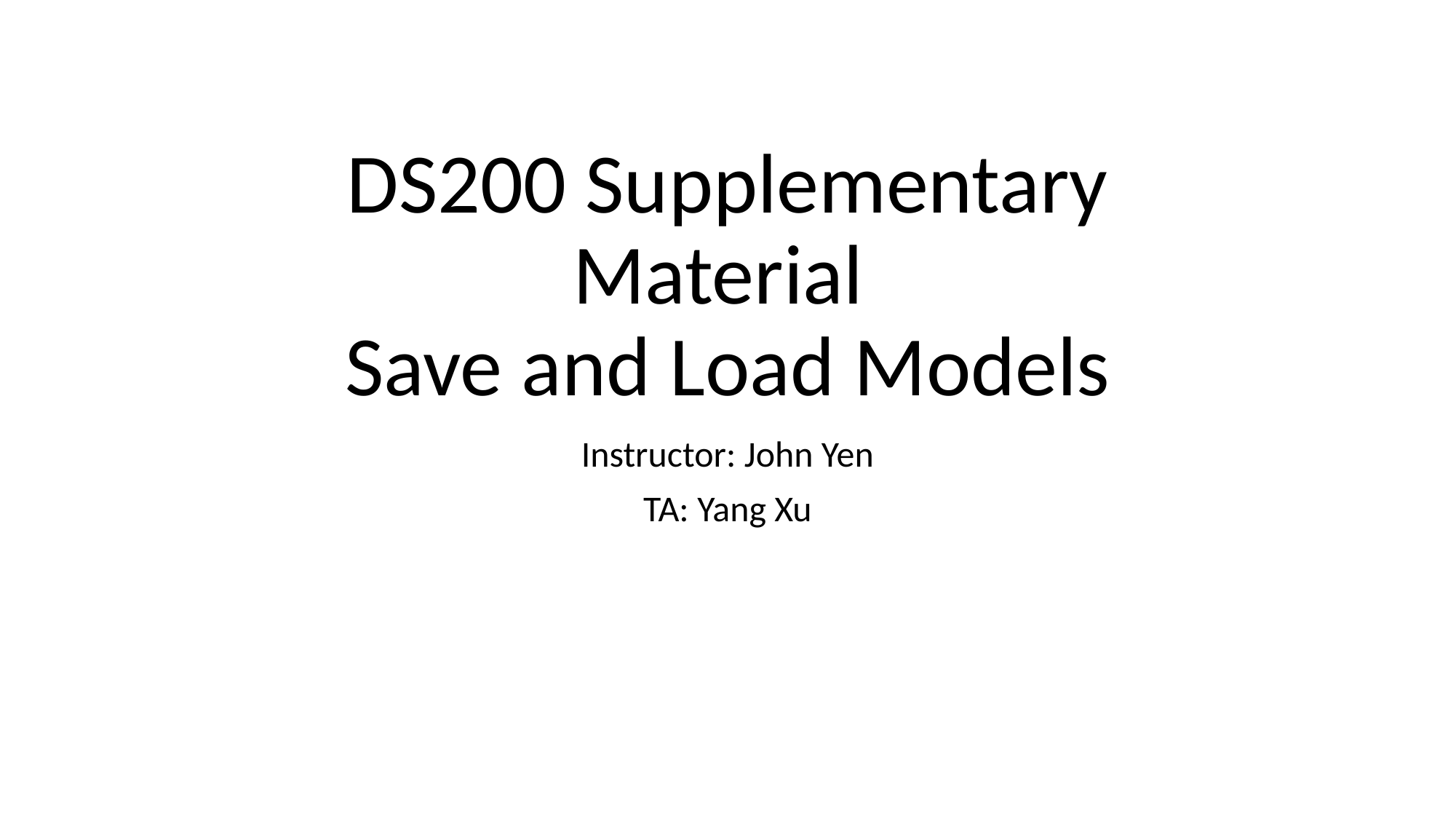

# DS200 Supplementary Material Save and Load Models
Instructor: John Yen
TA: Yang Xu